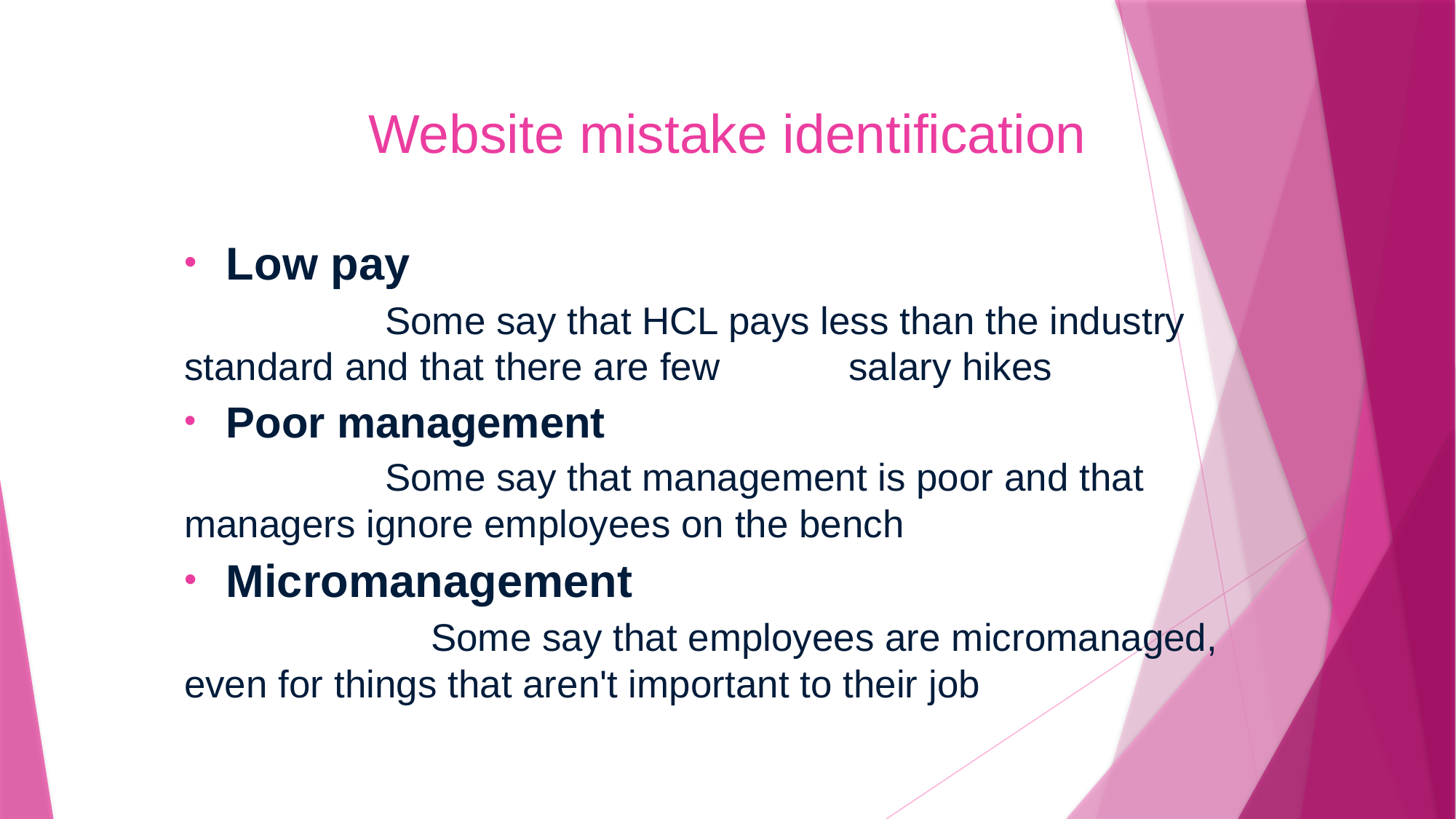

# Website mistake identification
Low pay
                       Some say that HCL pays less than the industry standard and that there are few            salary hikes
Poor management
                       Some say that management is poor and that managers ignore employees on the bench
Micromanagement
                       Some say that employees are micromanaged, even for things that aren't important to their job